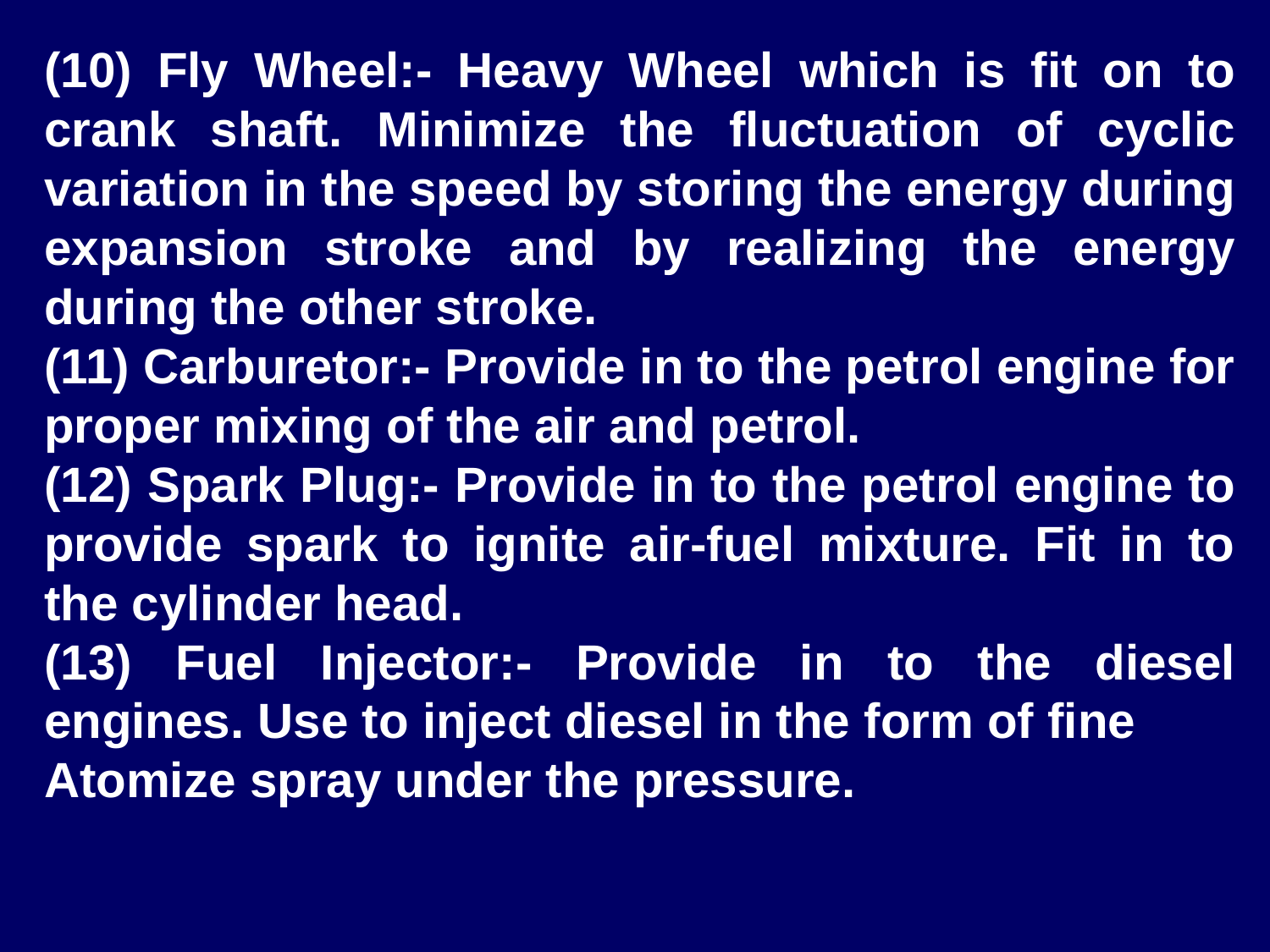

(10) Fly Wheel:- Heavy Wheel which is fit on to crank shaft. Minimize the fluctuation of cyclic variation in the speed by storing the energy during expansion stroke and by realizing the energy during the other stroke.
(11) Carburetor:- Provide in to the petrol engine for proper mixing of the air and petrol.
(12) Spark Plug:- Provide in to the petrol engine to provide spark to ignite air-fuel mixture. Fit in to the cylinder head.
(13) Fuel Injector:- Provide in to the diesel engines. Use to inject diesel in the form of fine
Atomize spray under the pressure.